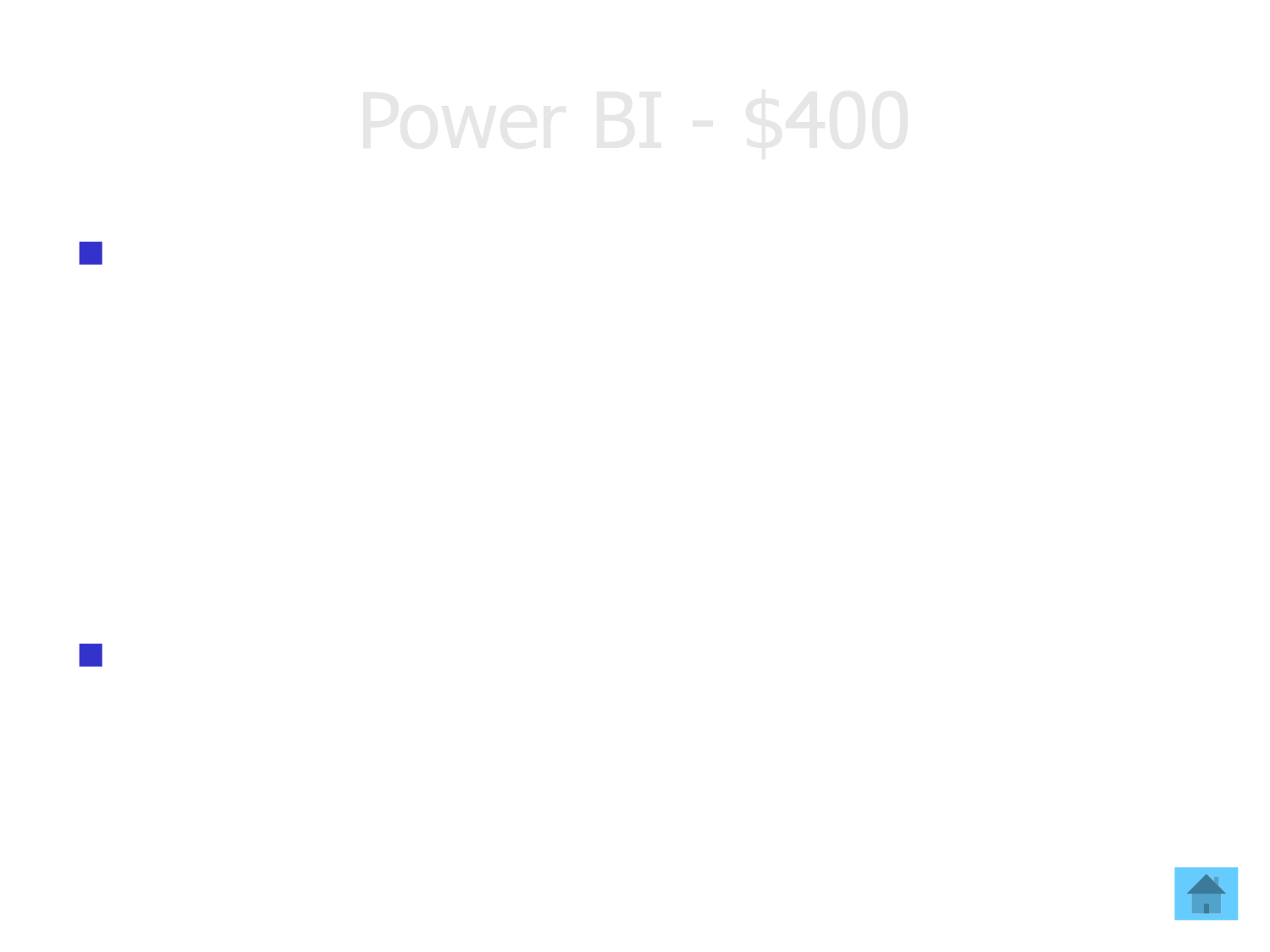

# Power BI - $400
Using this, IT can centrally manage the set of users who have access to the underlying data sources. It allows for the use of DirectQuery to an on-premises SQL Server, SAP HANA, Oracle or Teradata, as well as a live connection to Analysis Services.
What is Enterprise Gateway?
https://powerbi.microsoft.com/en-us/documentation/powerbi-gateway-enterprise/